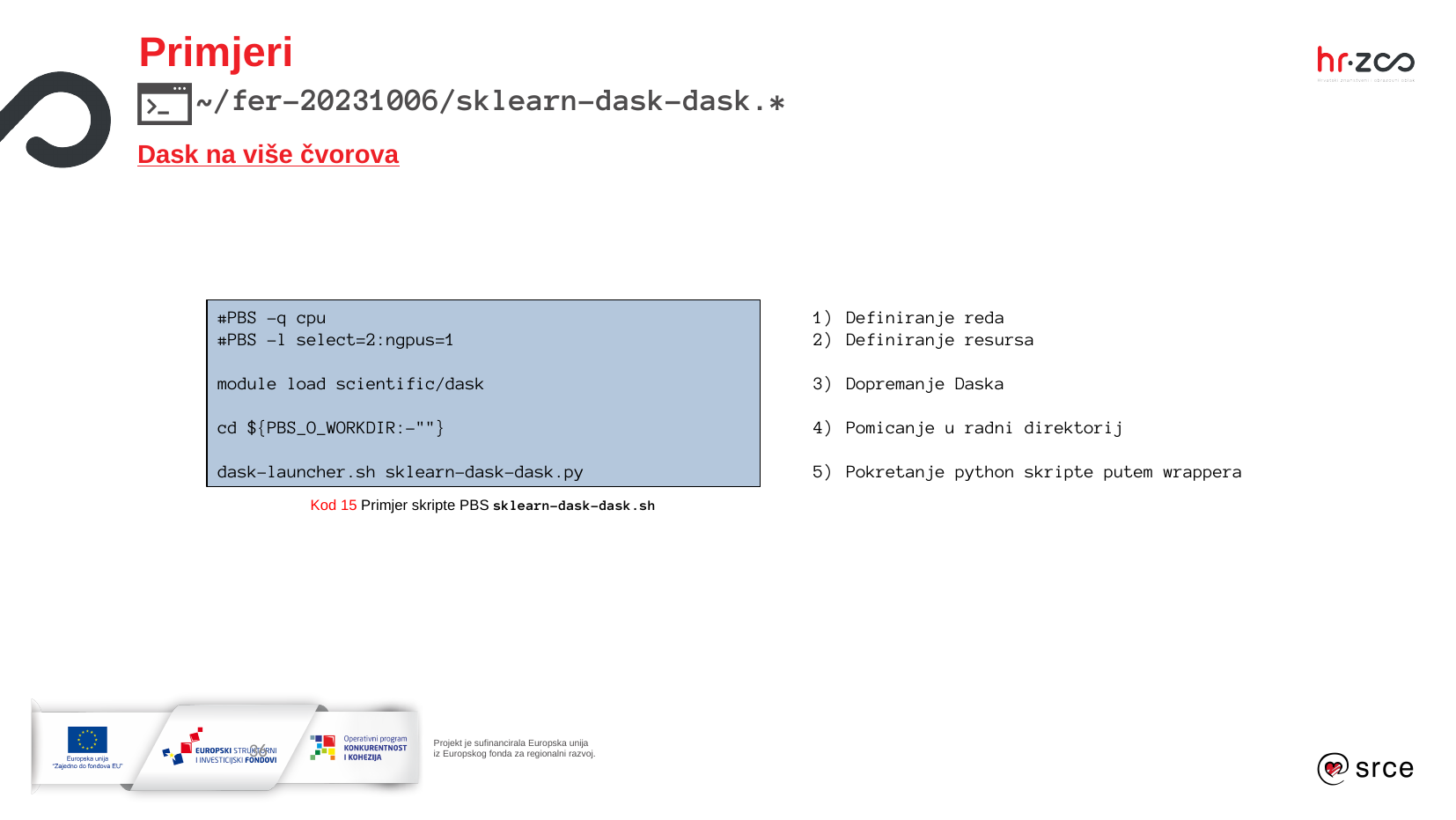

Primjeri
     ~/fer-20231006/sklearn-dask-dask.*
Dask na više čvorova
#PBS -q cpu
#PBS -l select=2:ngpus=1

module load scientific/dask

cd ${PBS_O_WORKDIR:-""}

dask-launcher.sh sklearn-dask-dask.py
Definiranje reda
Definiranje resursa

Dopremanje Daska

Pomicanje u radni direktorij

Pokretanje python skripte putem wrappera
Kod 15 Primjer skripte PBS sklearn-dask-dask.sh
36